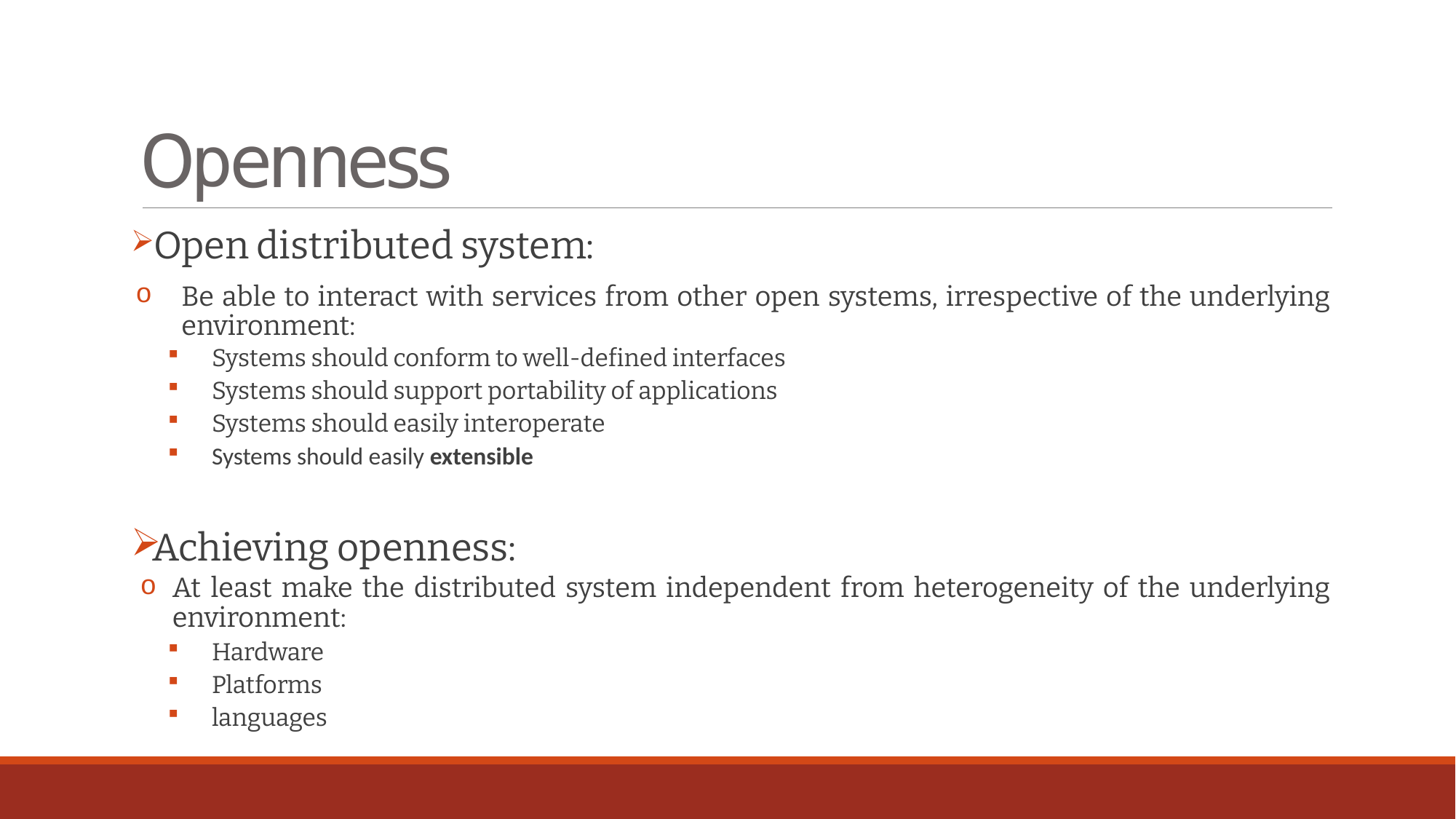

# Openness
 Open distributed system:
Be able to interact with services from other open systems, irrespective of the underlying environment:
Systems should conform to well-defined interfaces
Systems should support portability of applications
Systems should easily interoperate
Systems should easily extensible

Achieving openness:
At least make the distributed system independent from heterogeneity of the underlying environment:
Hardware
Platforms
languages